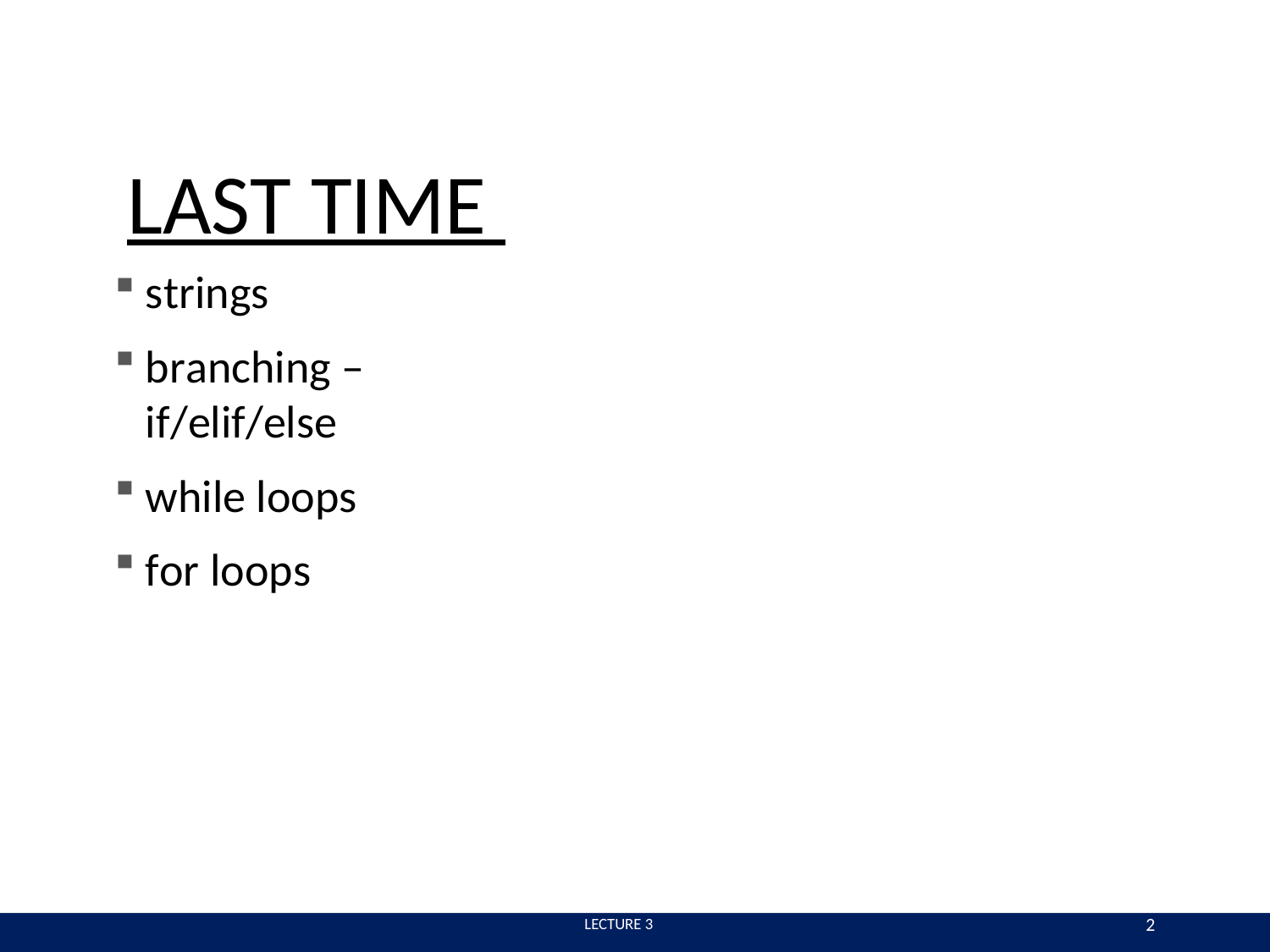

# LAST TIME
strings
branching – if/elif/else
while loops
for loops
2
  LECTURE 3